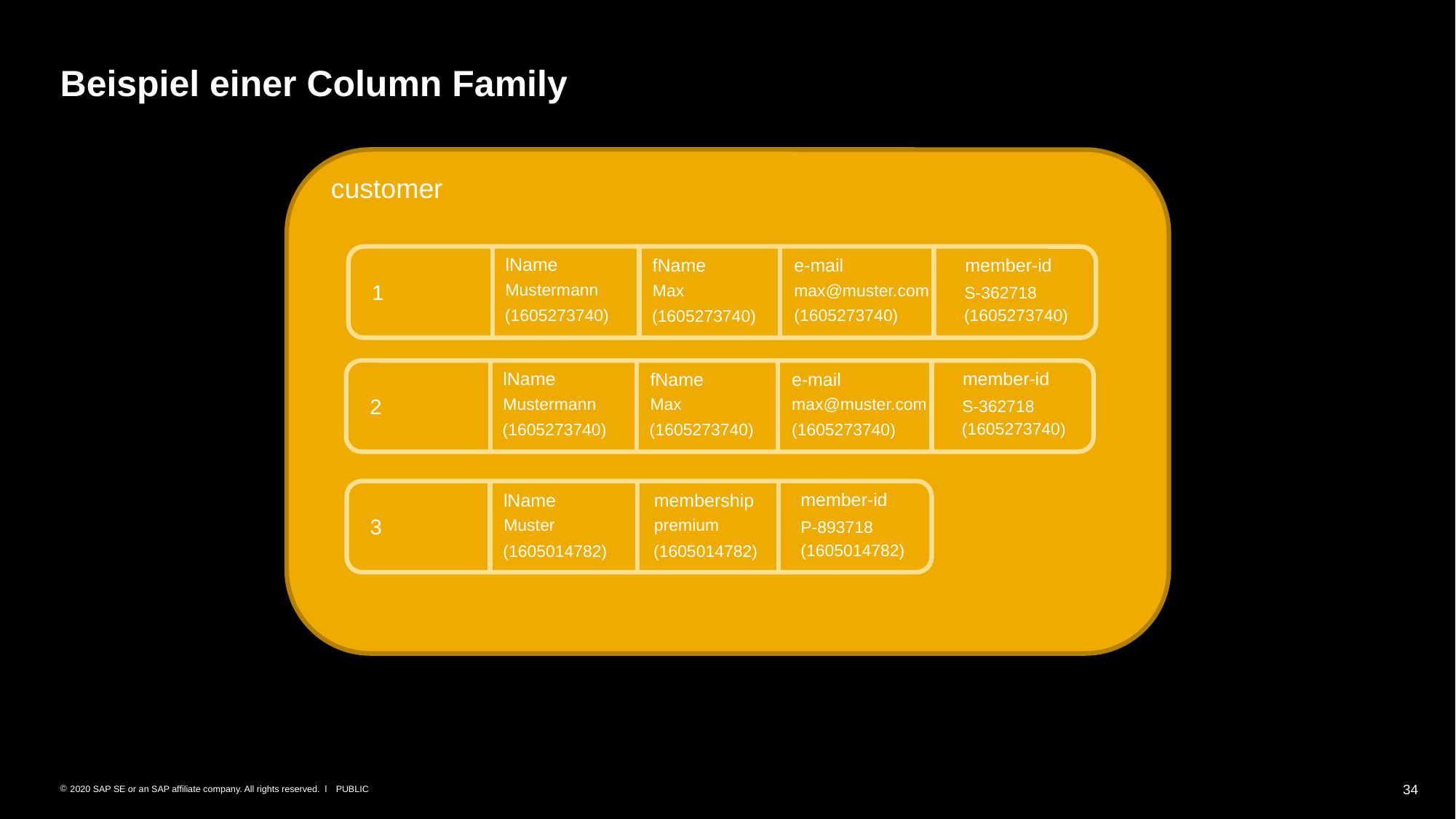

# Beispiel einer Column Family

customer

lName
member-id
fName
e-mail
 1
Mustermann
Max
max@muster.com
S-362718
(1605273740)
(1605273740)
(1605273740)

(1605273740)

lName
member-id
fName
e-mail
 2
Mustermann
Max
max@muster.com
S-362718
(1605273740)
(1605273740)
(1605273740)
(1605273740)

member-id
lName
membership
 3
Muster
premium
P-893718
(1605014782)
(1605014782)
(1605014782)